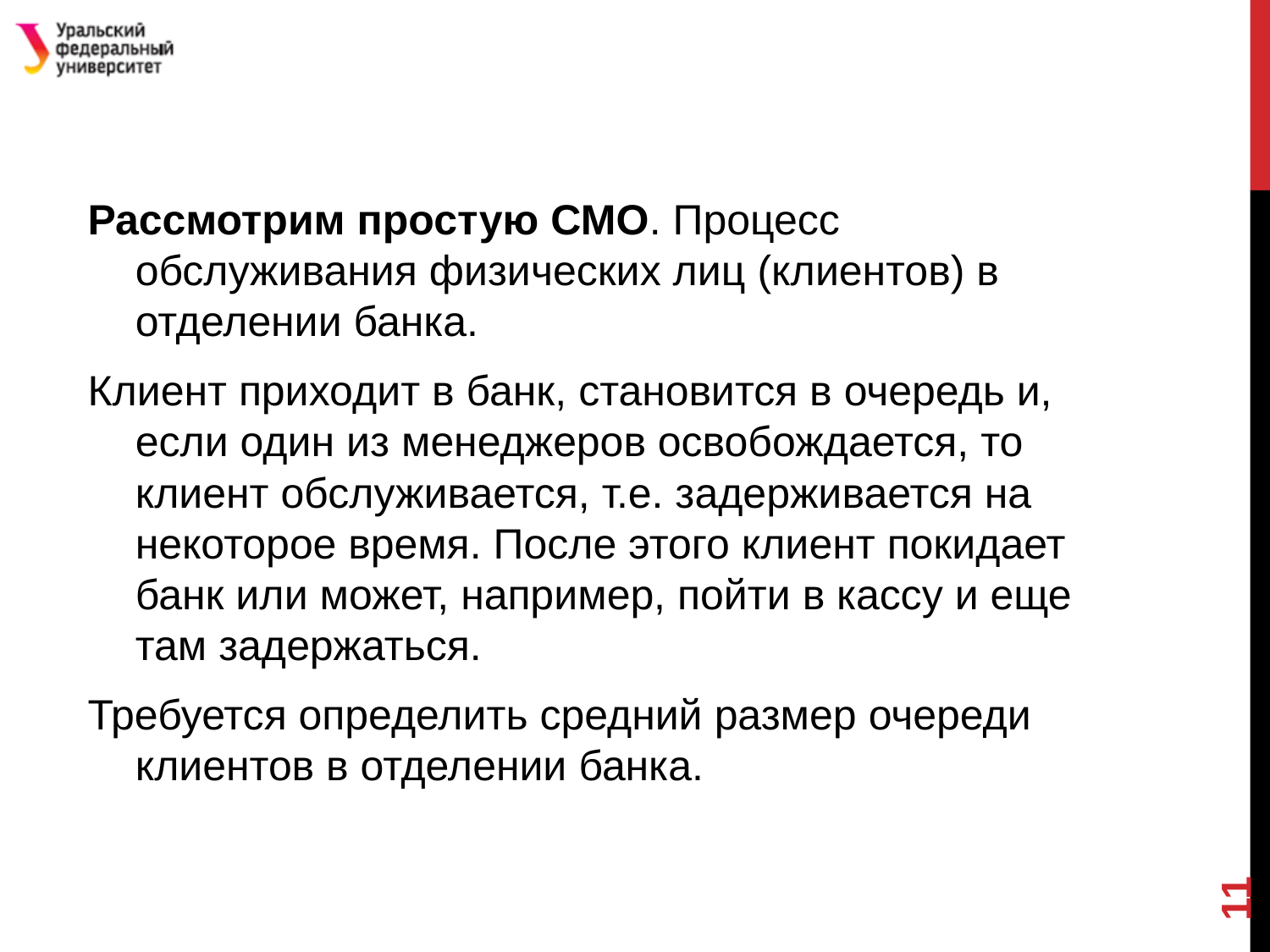

#
Рассмотрим простую СМО. Процесс обслуживания физических лиц (клиентов) в отделении банка.
Клиент приходит в банк, становится в очередь и, если один из менеджеров освобождается, то клиент обслуживается, т.е. задерживается на некоторое время. После этого клиент покидает банк или может, например, пойти в кассу и еще там задержаться.
Требуется определить средний размер очереди клиентов в отделении банка.
11